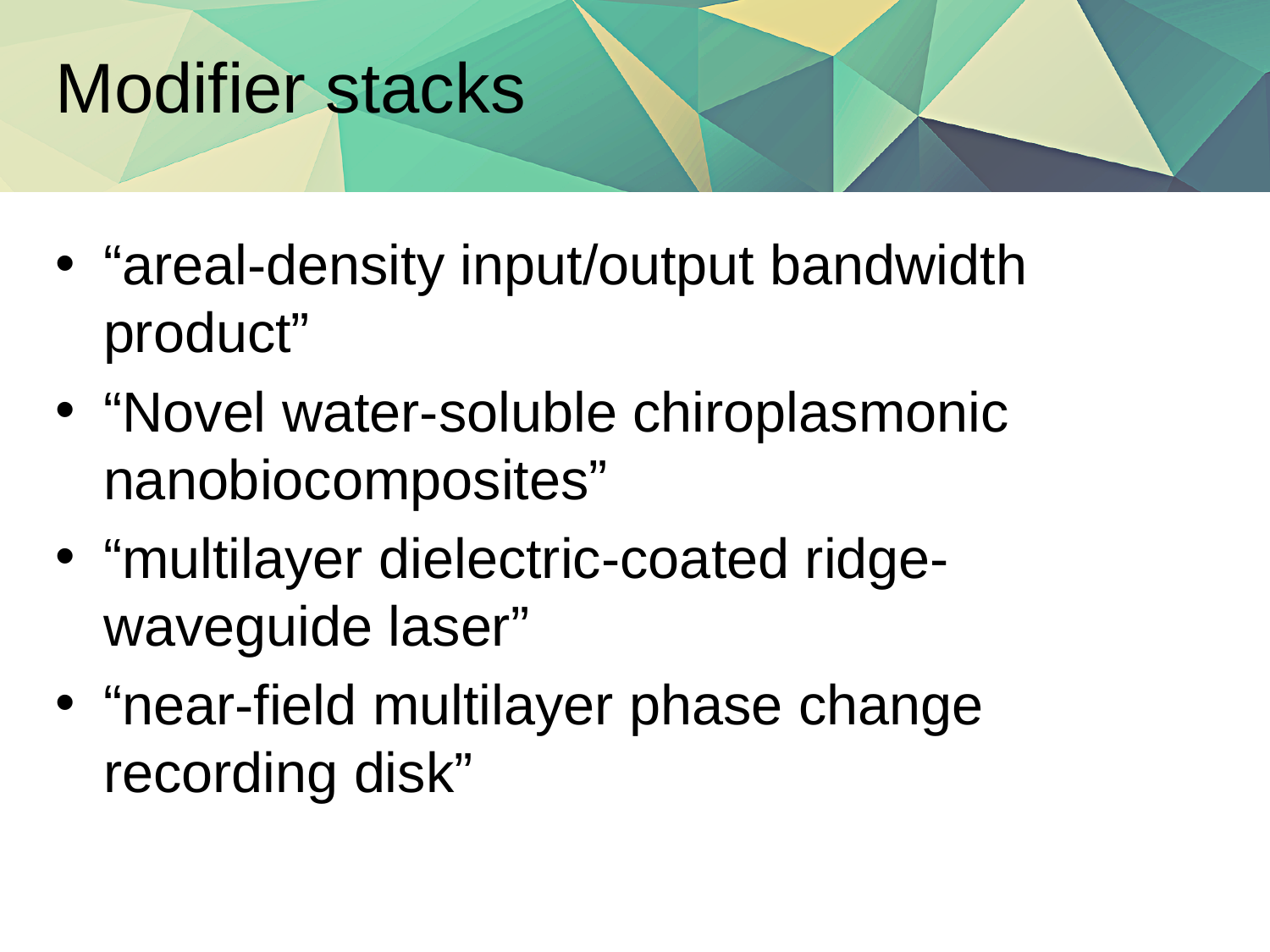

# Modifier stacks
“areal-density input/output bandwidth product”
“Novel water-soluble chiroplasmonic nanobiocomposites”
“multilayer dielectric-coated ridge-waveguide laser”
“near-field multilayer phase change recording disk”